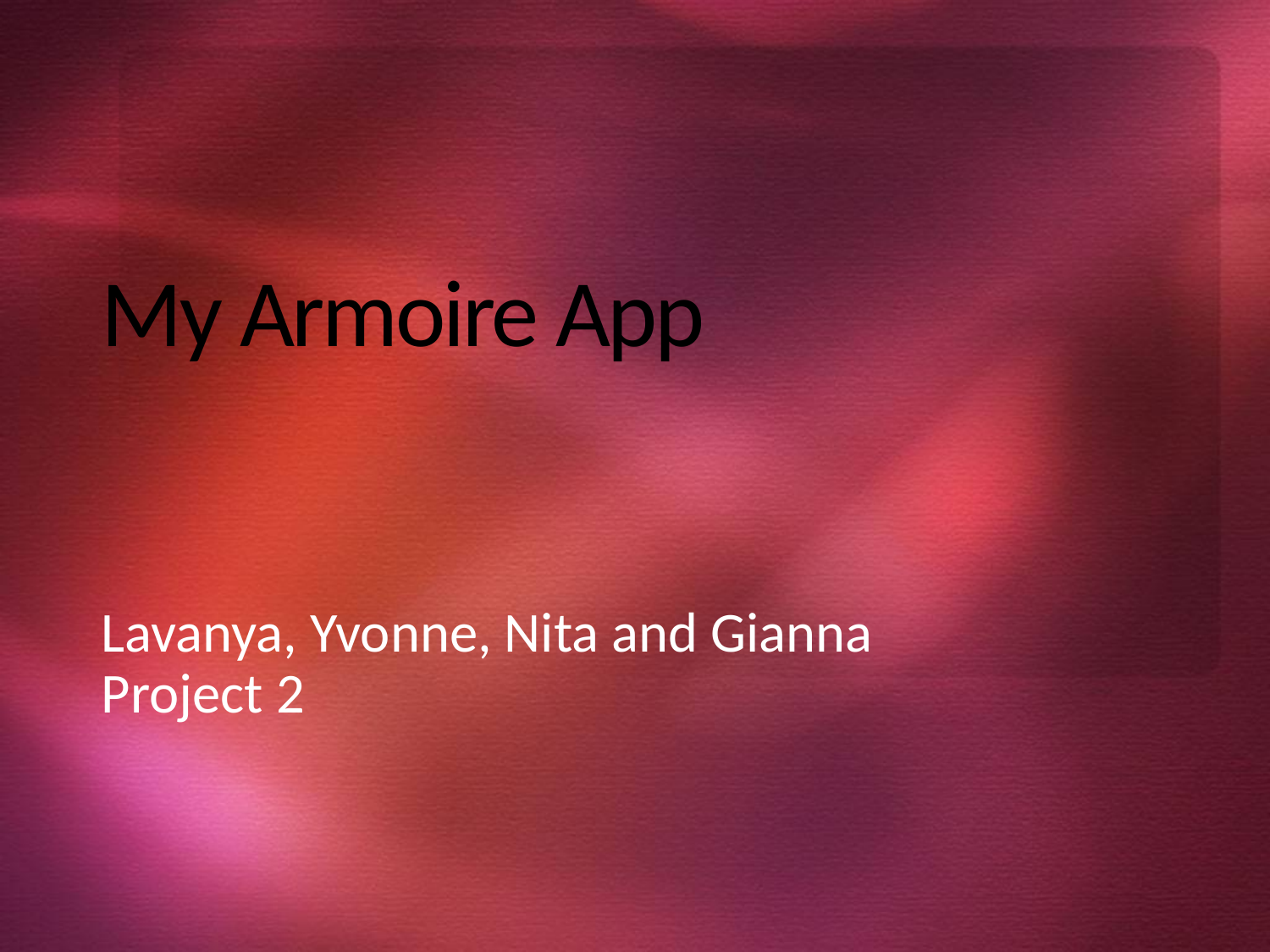

# My Armoire App
Lavanya, Yvonne, Nita and Gianna
Project 2